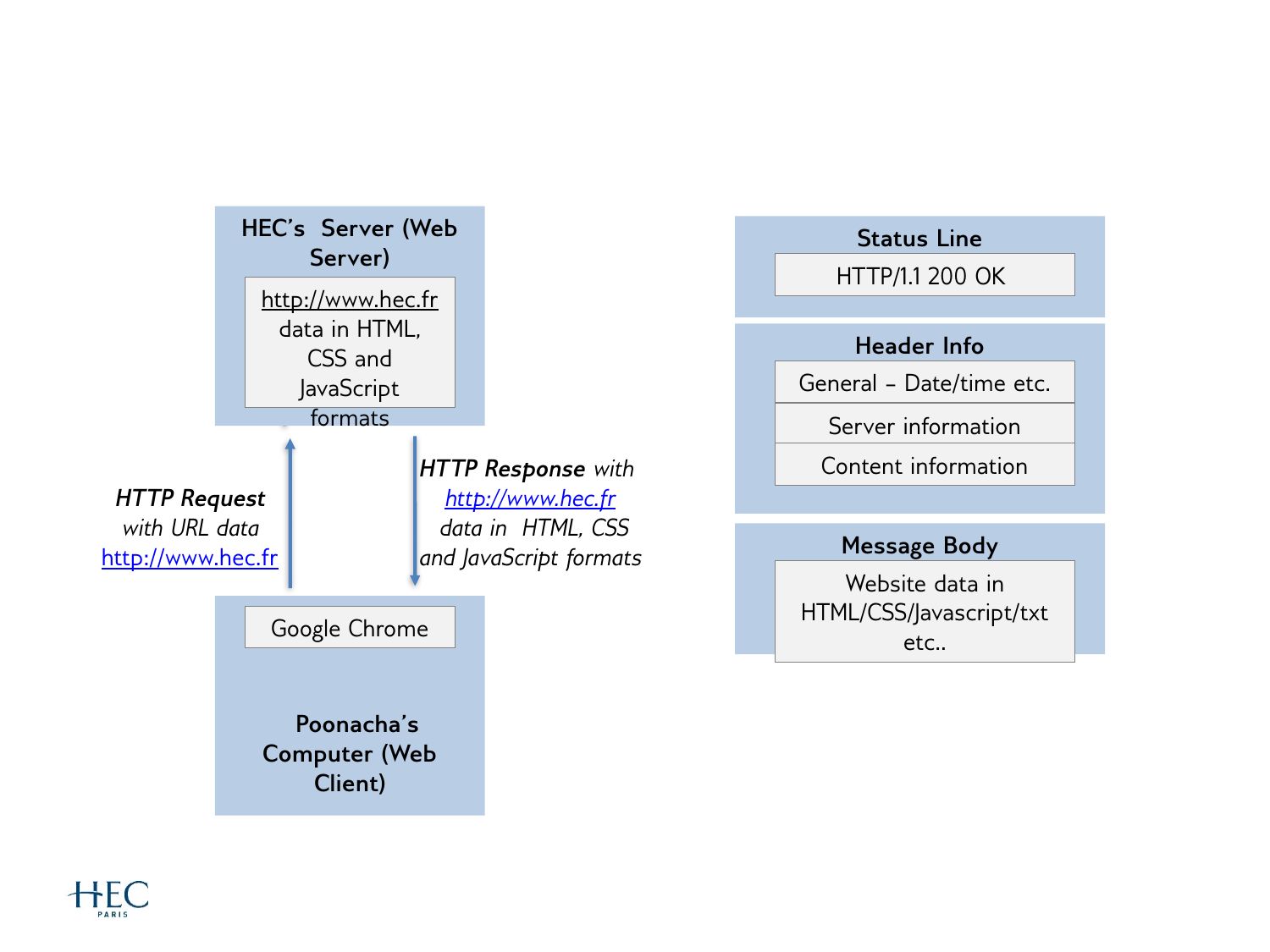

HEC’s  Server (Web Server)

http://www.hec.fr data in HTML, CSS and JavaScript formats

HTTP Response with http://www.hec.fr
 data in  HTML, CSS and JavaScript formats
HTTP Request with URL data
http://www.hec.fr

   Poonacha’s  Computer (Web Client)

Google Chrome
Status Line

HTTP/1.1 200 OK
Header Info

General – Date/time etc.
Server information
Content information
Message Body

Website data in HTML/CSS/Javascript/txt etc..